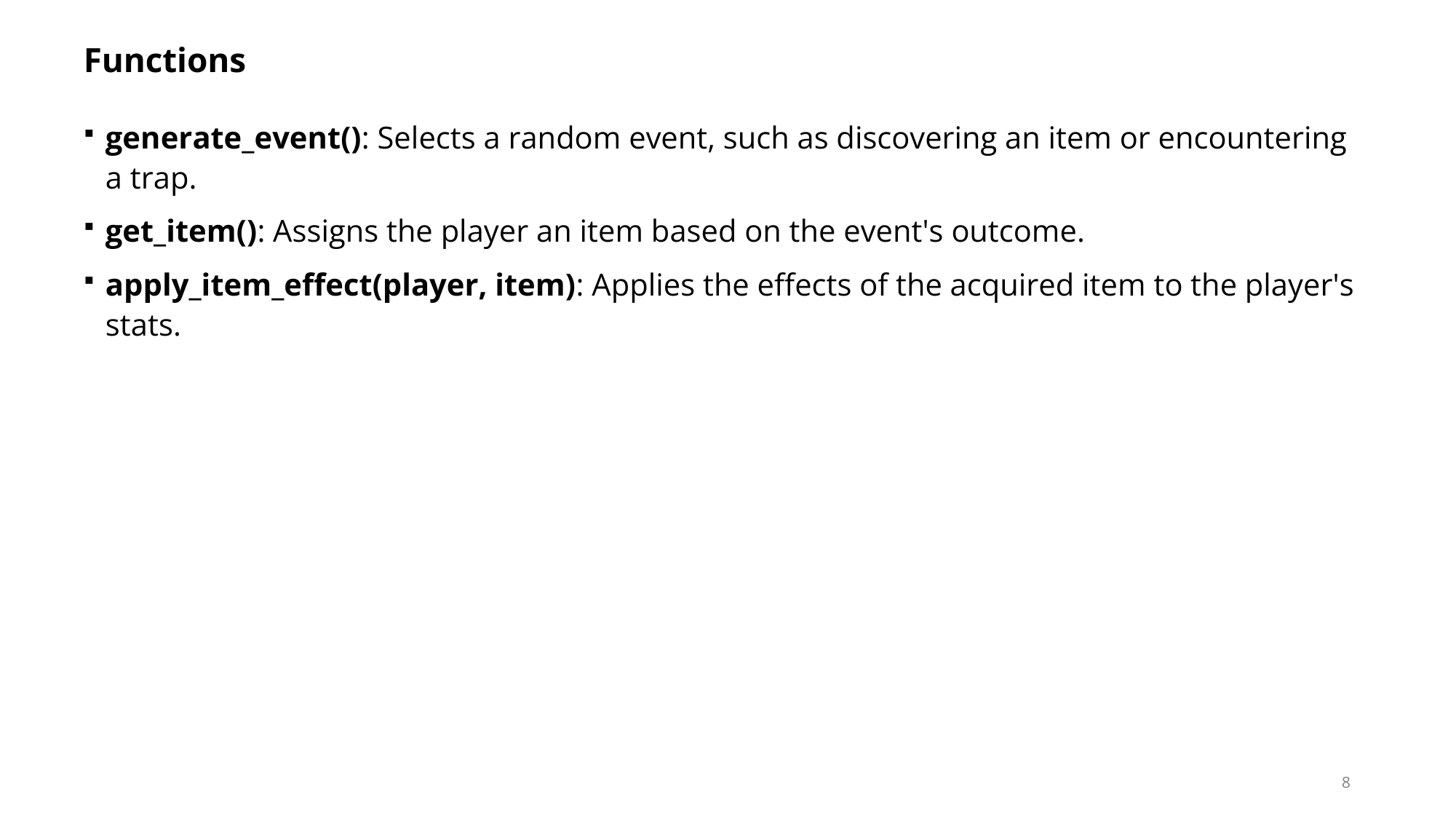

# Functions
generate_event(): Selects a random event, such as discovering an item or encountering a trap.
get_item(): Assigns the player an item based on the event's outcome.
apply_item_effect(player, item): Applies the effects of the acquired item to the player's stats.

8